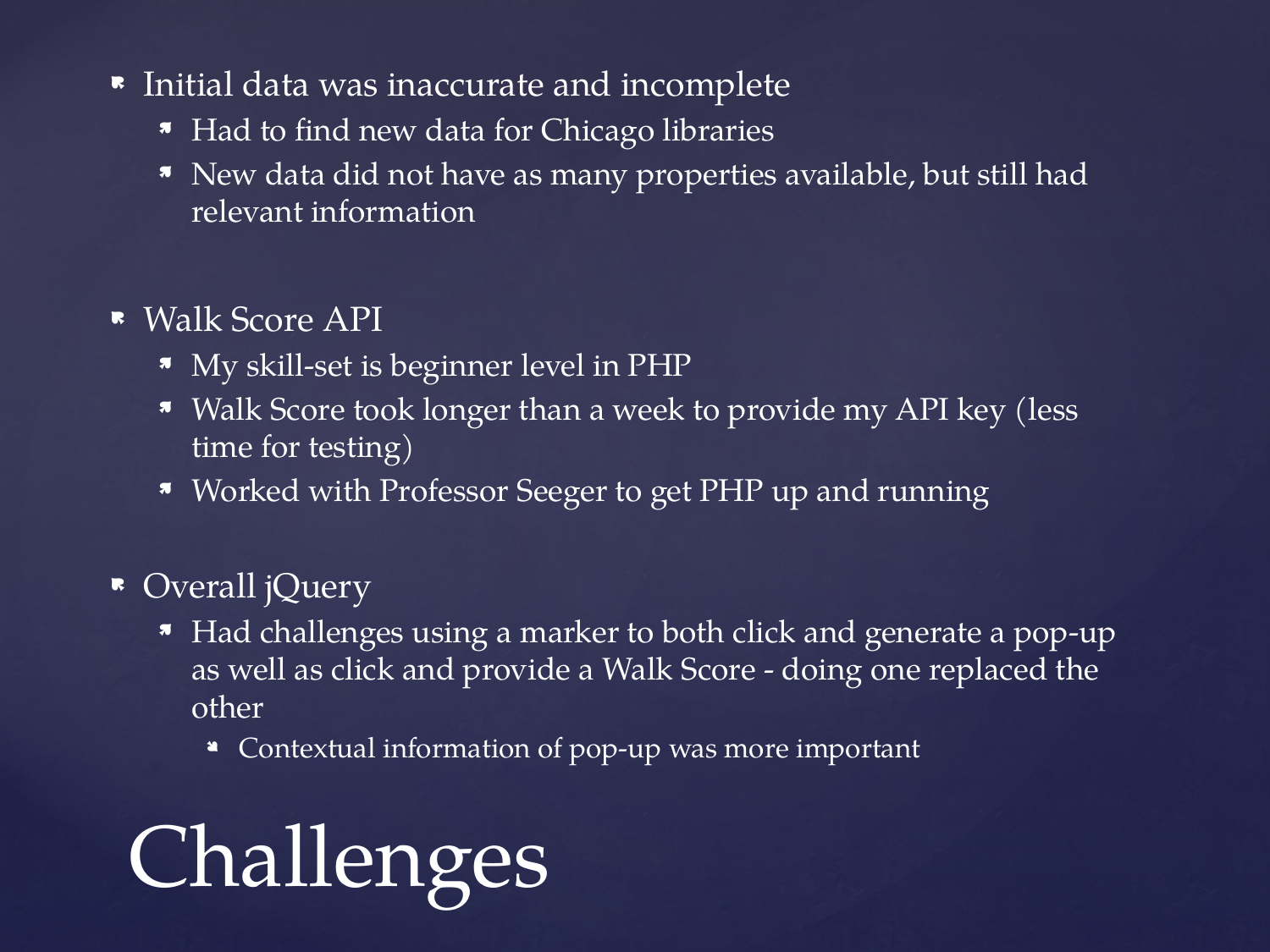

Initial data was inaccurate and incomplete
Had to find new data for Chicago libraries
New data did not have as many properties available, but still had relevant information

Walk Score API
My skill-set is beginner level in PHP
Walk Score took longer than a week to provide my API key (less time for testing)
Worked with Professor Seeger to get PHP up and running

Overall jQuery
Had challenges using a marker to both click and generate a pop-up as well as click and provide a Walk Score - doing one replaced the other
Contextual information of pop-up was more important
# Challenges